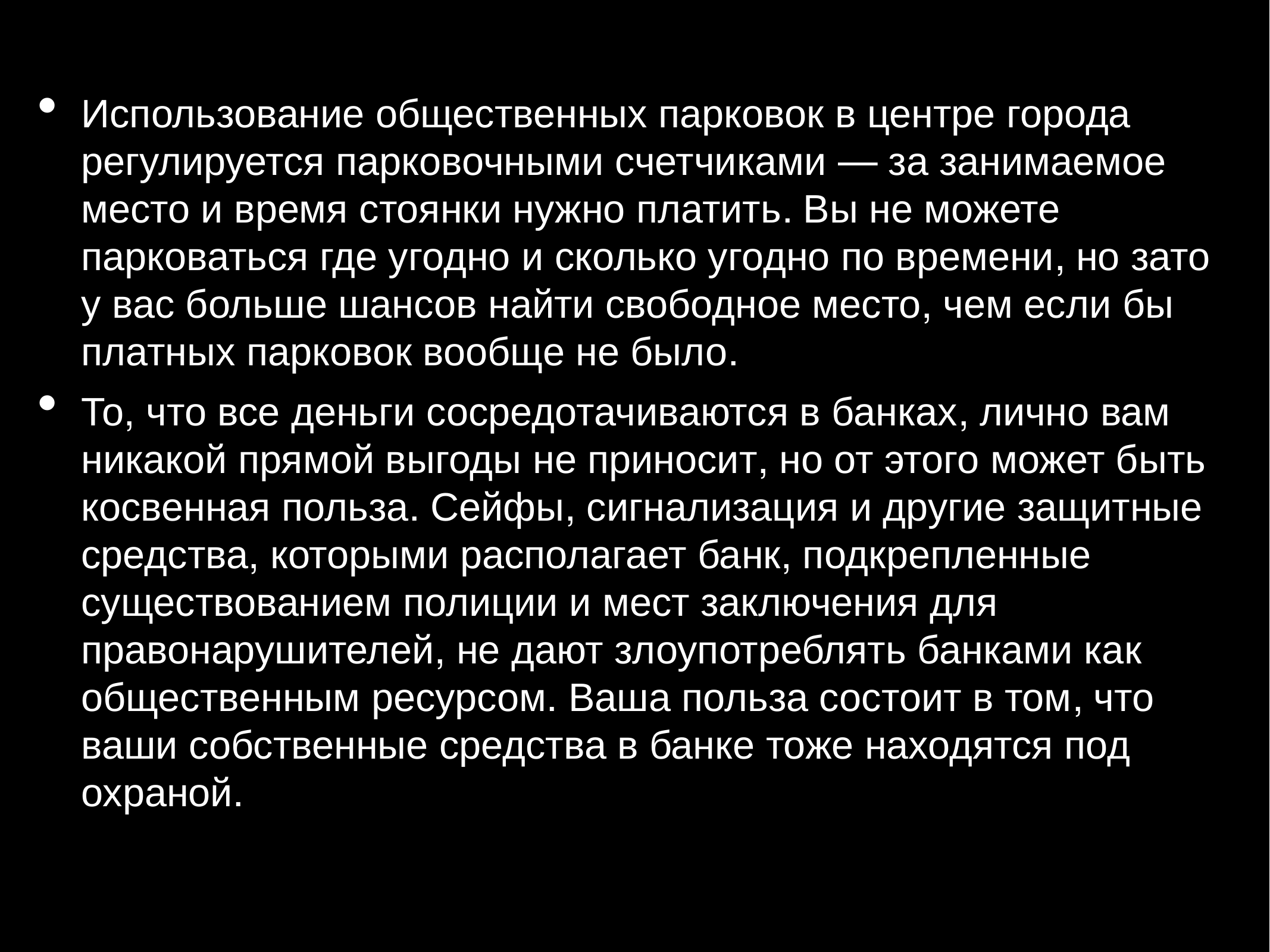

39
Использование общественных парковок в центре города регулируется парковочными счетчиками — за занимаемое место и время стоянки нужно платить. Вы не можете парковаться где угодно и сколько угодно по времени, но зато у вас больше шансов найти свободное место, чем если бы платных парковок вообще не было.
То, что все деньги сосредотачиваются в банках, лично вам никакой прямой выгоды не приносит, но от этого может быть косвенная польза. Сейфы, сигнализация и другие защитные средства, которыми располагает банк, подкрепленные существованием полиции и мест заключения для правонарушителей, не дают злоупотреблять банками как общественным ресурсом. Ваша польза состоит в том, что ваши собственные средства в банке тоже находятся под охраной.